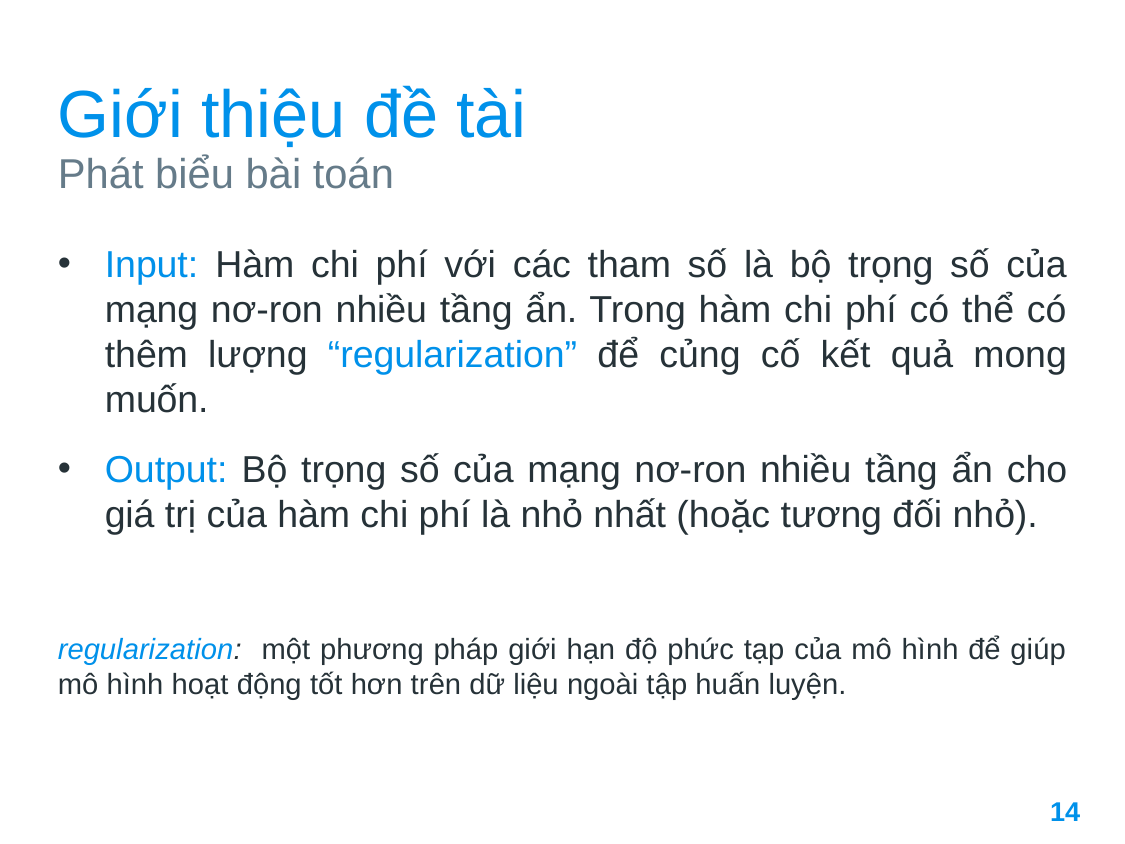

# Giới thiệu đề tài
Phát biểu bài toán
Input: Hàm chi phí với các tham số là bộ trọng số của mạng nơ-ron nhiều tầng ẩn. Trong hàm chi phí có thể có thêm lượng “regularization” để củng cố kết quả mong muốn.
Output: Bộ trọng số của mạng nơ-ron nhiều tầng ẩn cho giá trị của hàm chi phí là nhỏ nhất (hoặc tương đối nhỏ).

regularization:  một phương pháp giới hạn độ phức tạp của mô hình để giúp mô hình hoạt động tốt hơn trên dữ liệu ngoài tập huấn luyện.
14